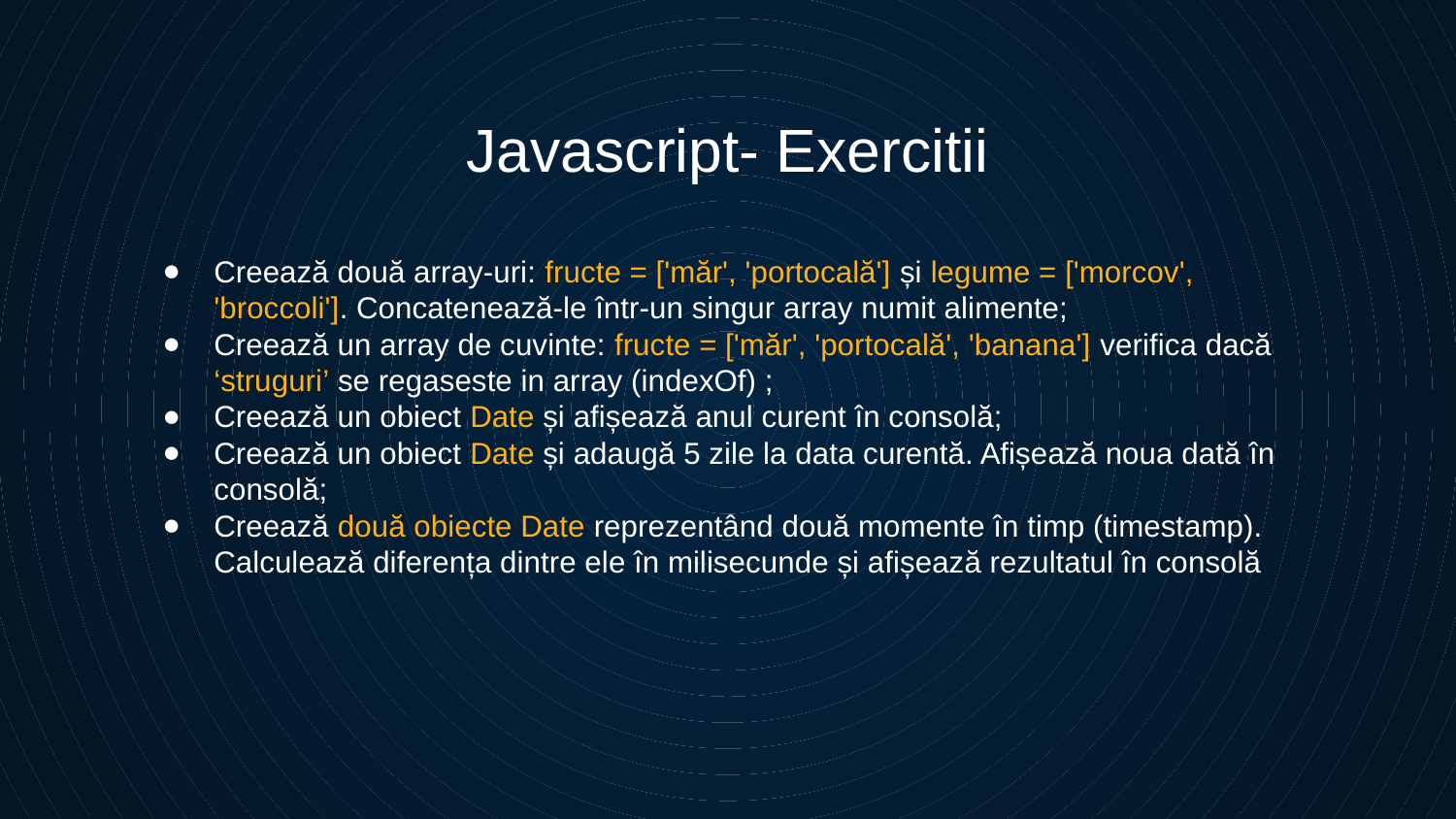

# Javascript- Exercitii
Creează două array-uri: fructe = ['măr', 'portocală'] și legume = ['morcov', 'broccoli']. Concatenează-le într-un singur array numit alimente;
Creează un array de cuvinte: fructe = ['măr', 'portocală', 'banana'] verifica dacă ‘struguri’ se regaseste in array (indexOf) ;
Creează un obiect Date și afișează anul curent în consolă;
Creează un obiect Date și adaugă 5 zile la data curentă. Afișează noua dată în consolă;
Creează două obiecte Date reprezentând două momente în timp (timestamp). Calculează diferența dintre ele în milisecunde și afișează rezultatul în consolă